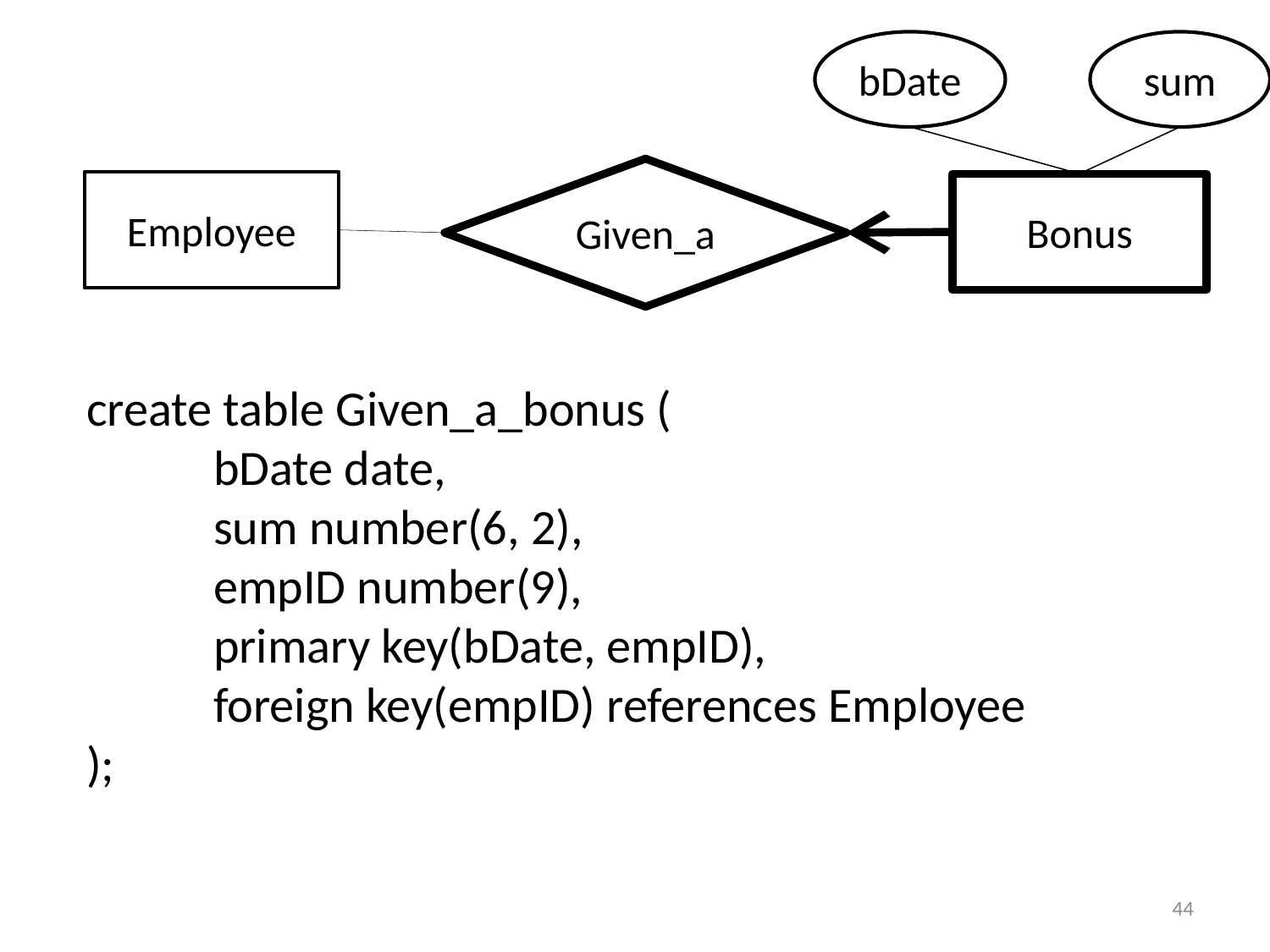

bDate
sum
Given_a
Employee
Bonus
create table Given_a_bonus (
	bDate date,
	sum number(6, 2),
	empID number(9),
	primary key(bDate, empID),
	foreign key(empID) references Employee
);
44